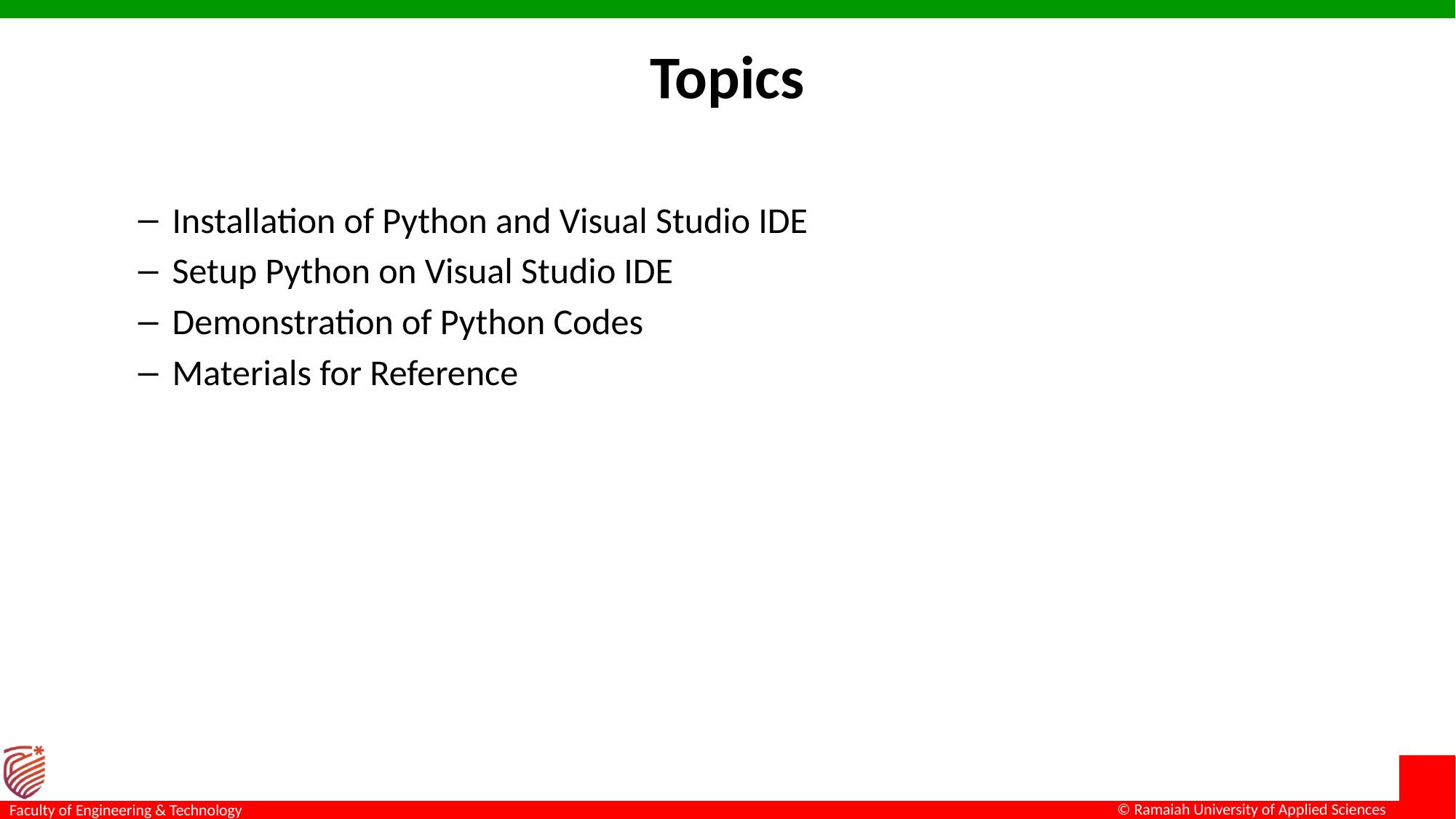

# Topics
Installation of Python and Visual Studio IDE
Setup Python on Visual Studio IDE
Demonstration of Python Codes
Materials for Reference